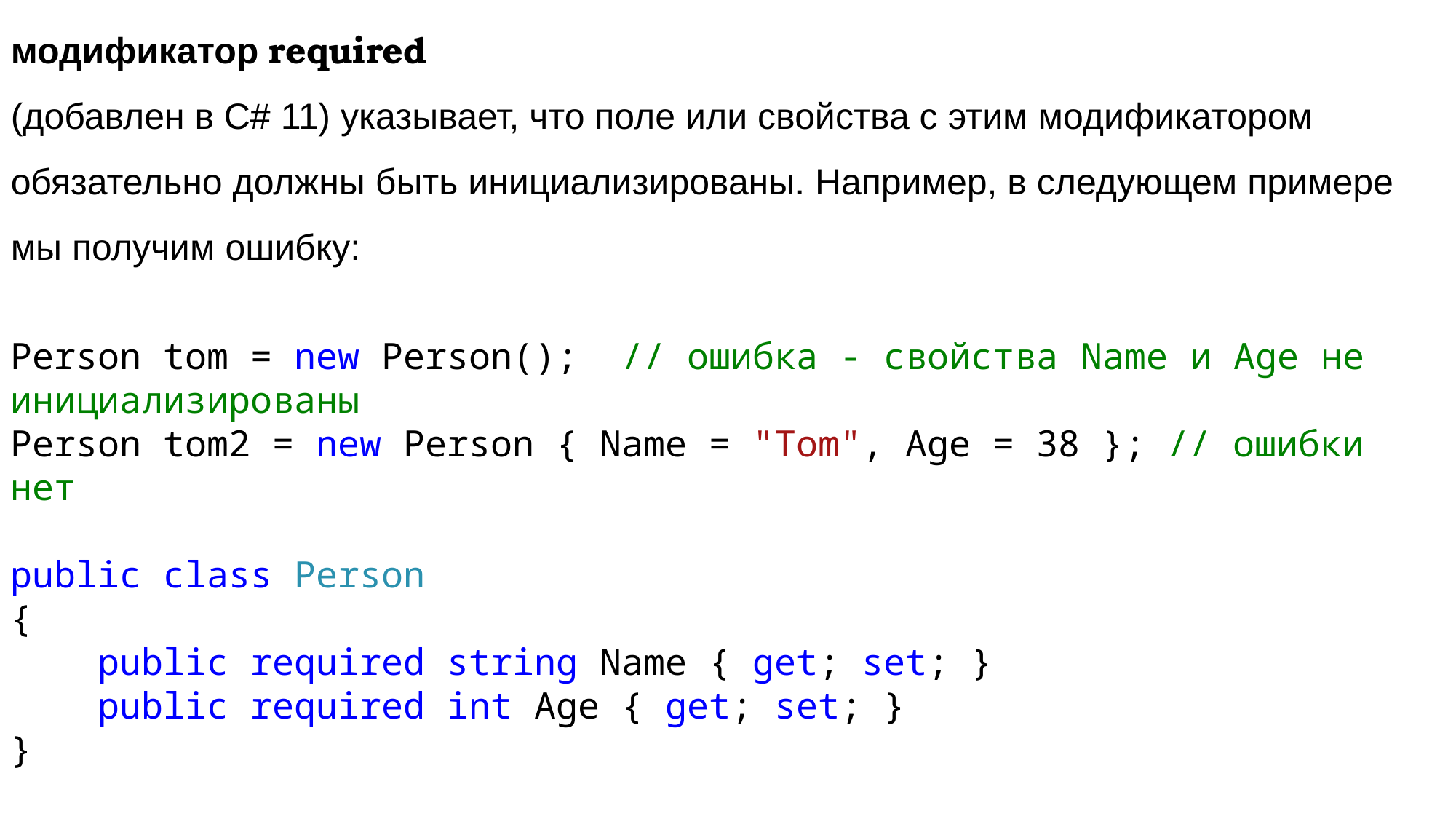

модификатор required
(добавлен в C# 11) указывает, что поле или свойства с этим модификатором обязательно должны быть инициализированы. Например, в следующем примере мы получим ошибку:

Person tom = new Person();  // ошибка - свойства Name и Age не инициализированы
Person tom2 = new Person { Name = "Tom", Age = 38 }; // ошибки нет

public class Person
{
    public required string Name { get; set; }
    public required int Age { get; set; }
}